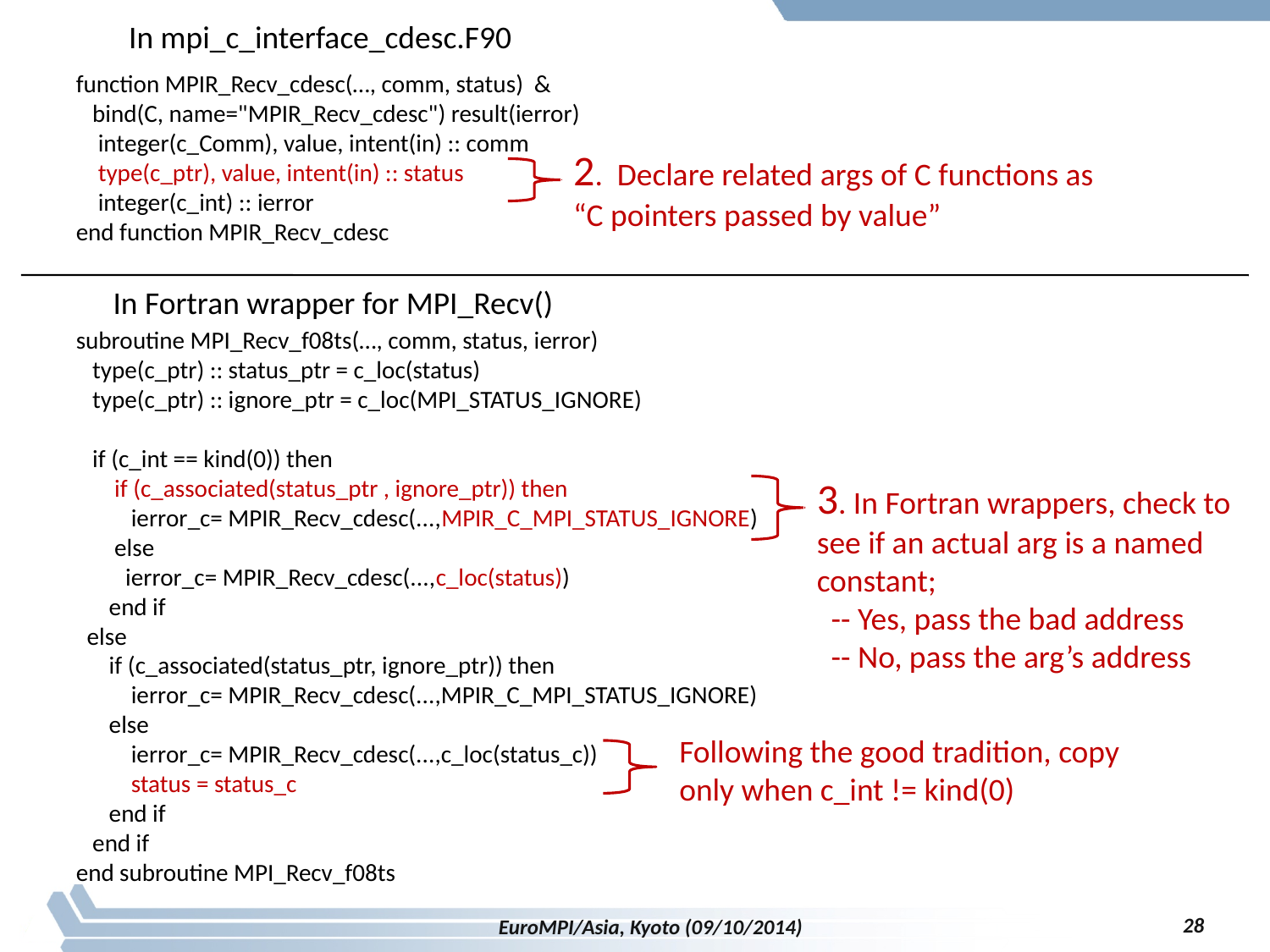

In mpi_c_interface_cdesc.F90
function MPIR_Recv_cdesc(…, comm, status)  &
   bind(C, name="MPIR_Recv_cdesc") result(ierror)
    integer(c_Comm), value, intent(in) :: comm
    type(c_ptr), value, intent(in) :: status
    integer(c_int) :: ierror
end function MPIR_Recv_cdesc
2.  Declare related args of C functions as “C pointers passed by value”

In Fortran wrapper for MPI_Recv()
subroutine MPI_Recv_f08ts(…, comm, status, ierror)
   type(c_ptr) :: status_ptr = c_loc(status)
   type(c_ptr) :: ignore_ptr = c_loc(MPI_STATUS_IGNORE)

   if (c_int == kind(0)) then
       if (c_associated(status_ptr , ignore_ptr)) then
          ierror_c= MPIR_Recv_cdesc(...,MPIR_C_MPI_STATUS_IGNORE)
       else
         ierror_c= MPIR_Recv_cdesc(...,c_loc(status))
      end if
  else
      if (c_associated(status_ptr, ignore_ptr)) then
          ierror_c= MPIR_Recv_cdesc(...,MPIR_C_MPI_STATUS_IGNORE)
      else
          ierror_c= MPIR_Recv_cdesc(...,c_loc(status_c))
          status = status_c
      end if
   end if
end subroutine MPI_Recv_f08ts
3. In Fortran wrappers, check to see if an actual arg is a named constant;
  -- Yes, pass the bad address
  -- No, pass the arg’s address

Following the good tradition, copy only when c_int != kind(0)

28
EuroMPI/Asia, Kyoto (09/10/2014)